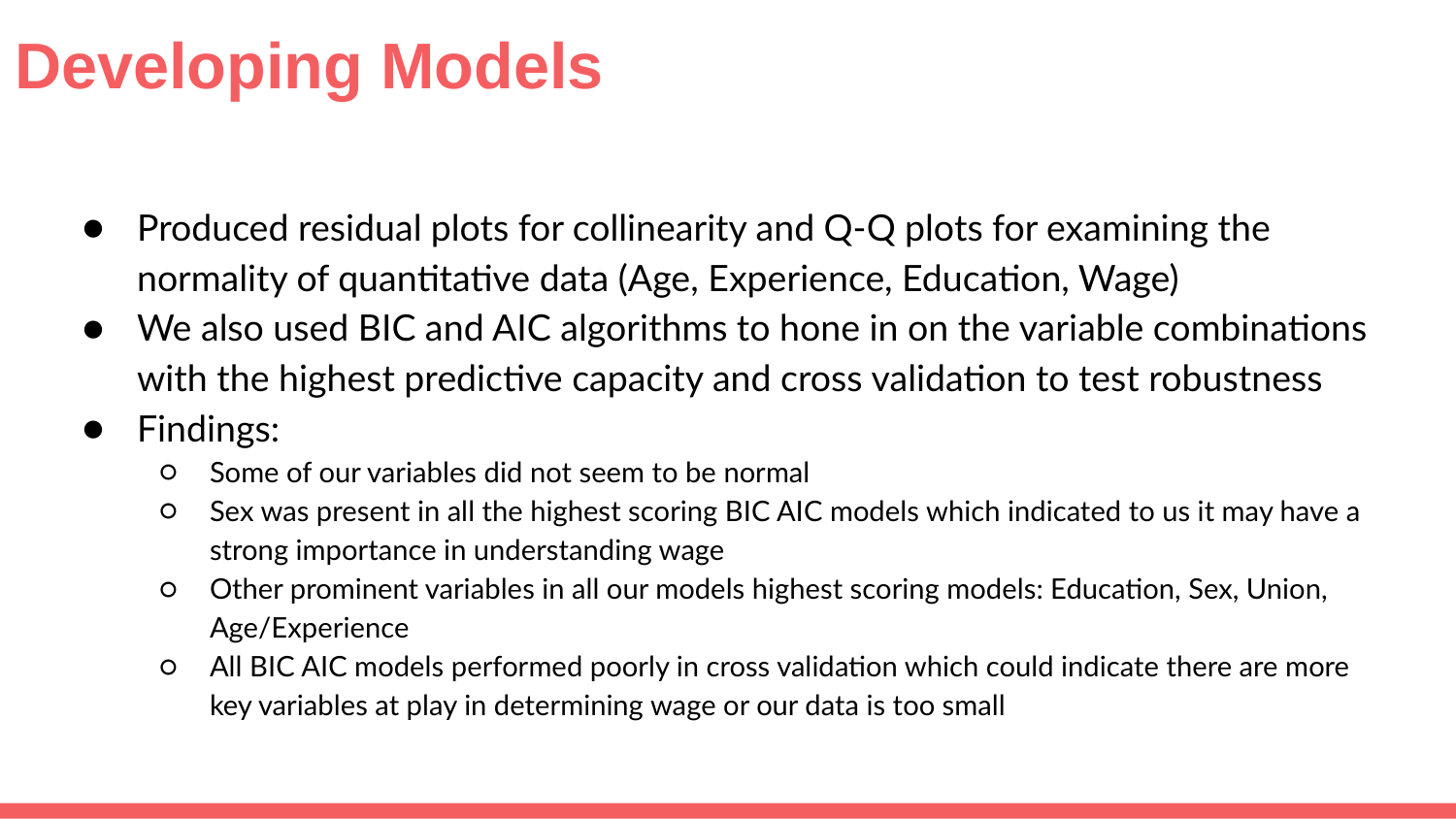

# Developing Models
Produced residual plots for collinearity and Q-Q plots for examining the normality of quantitative data (Age, Experience, Education, Wage)
We also used BIC and AIC algorithms to hone in on the variable combinations with the highest predictive capacity and cross validation to test robustness
Findings:
Some of our variables did not seem to be normal
Sex was present in all the highest scoring BIC AIC models which indicated to us it may have a strong importance in understanding wage
Other prominent variables in all our models highest scoring models: Education, Sex, Union, Age/Experience
All BIC AIC models performed poorly in cross validation which could indicate there are more key variables at play in determining wage or our data is too small